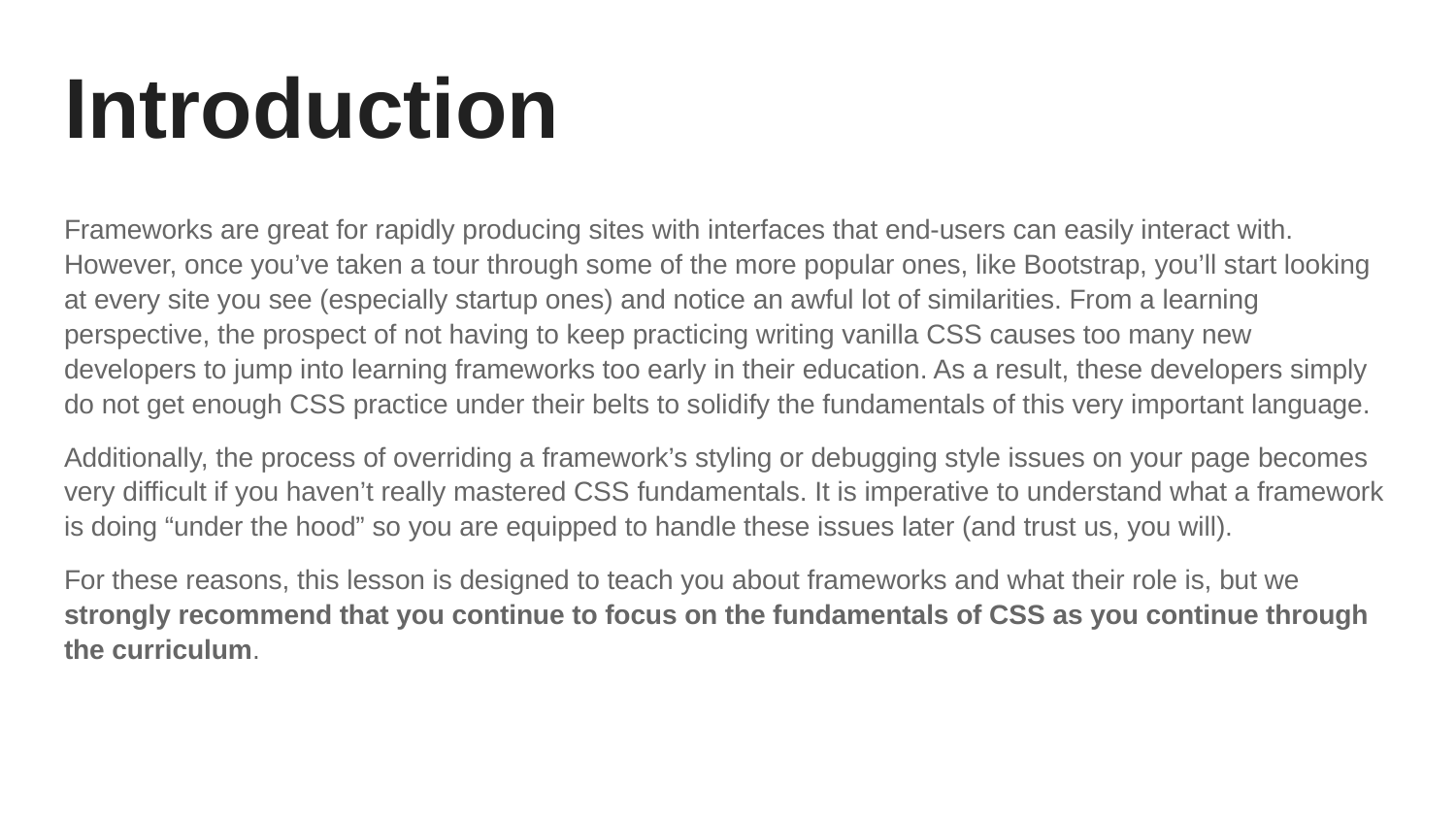

# Introduction
Frameworks are great for rapidly producing sites with interfaces that end-users can easily interact with. However, once you’ve taken a tour through some of the more popular ones, like Bootstrap, you’ll start looking at every site you see (especially startup ones) and notice an awful lot of similarities. From a learning perspective, the prospect of not having to keep practicing writing vanilla CSS causes too many new developers to jump into learning frameworks too early in their education. As a result, these developers simply do not get enough CSS practice under their belts to solidify the fundamentals of this very important language.
Additionally, the process of overriding a framework’s styling or debugging style issues on your page becomes very difficult if you haven’t really mastered CSS fundamentals. It is imperative to understand what a framework is doing “under the hood” so you are equipped to handle these issues later (and trust us, you will).
For these reasons, this lesson is designed to teach you about frameworks and what their role is, but we strongly recommend that you continue to focus on the fundamentals of CSS as you continue through the curriculum.